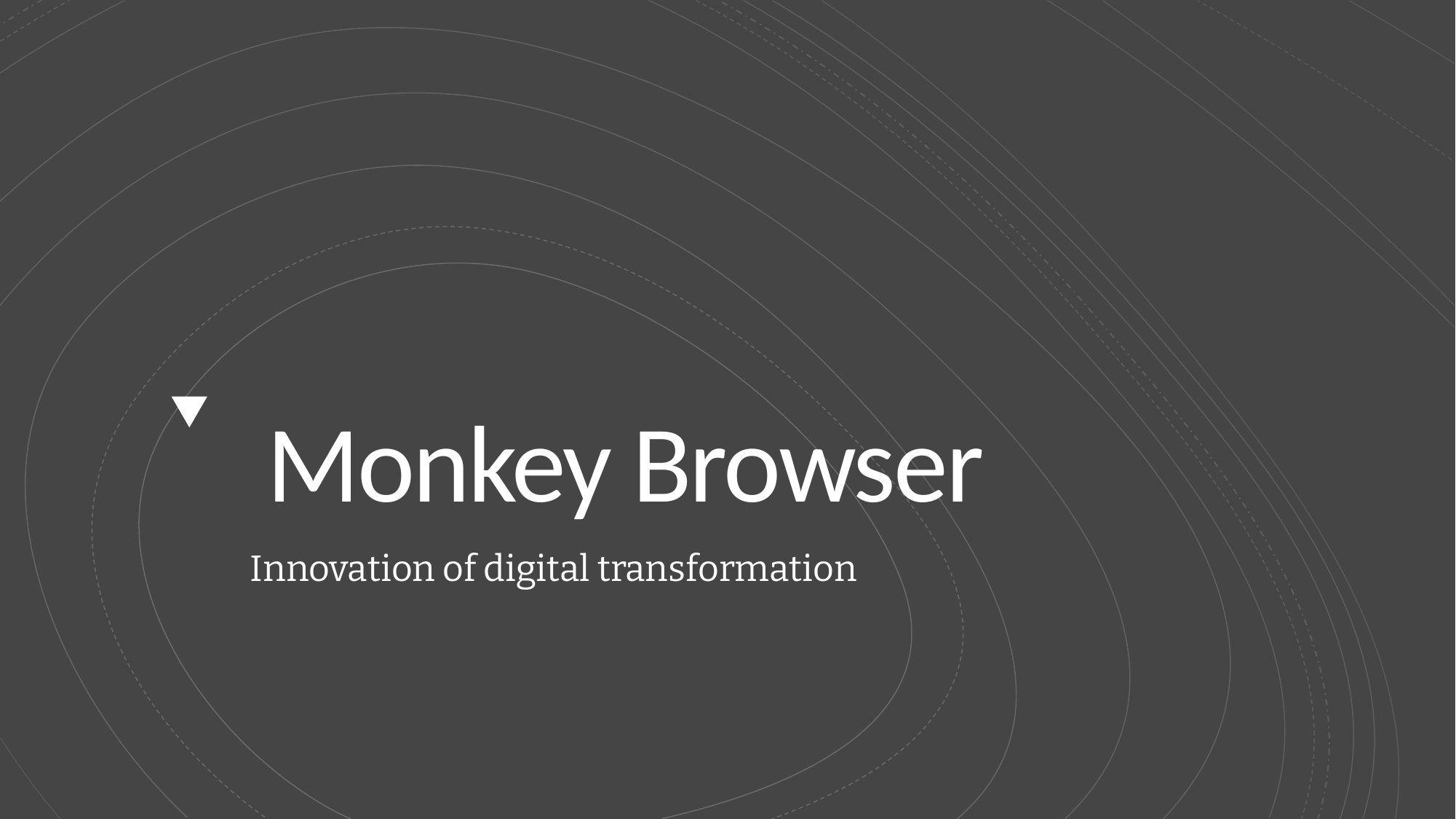

# Monkey Browser

Innovation of digital transformation